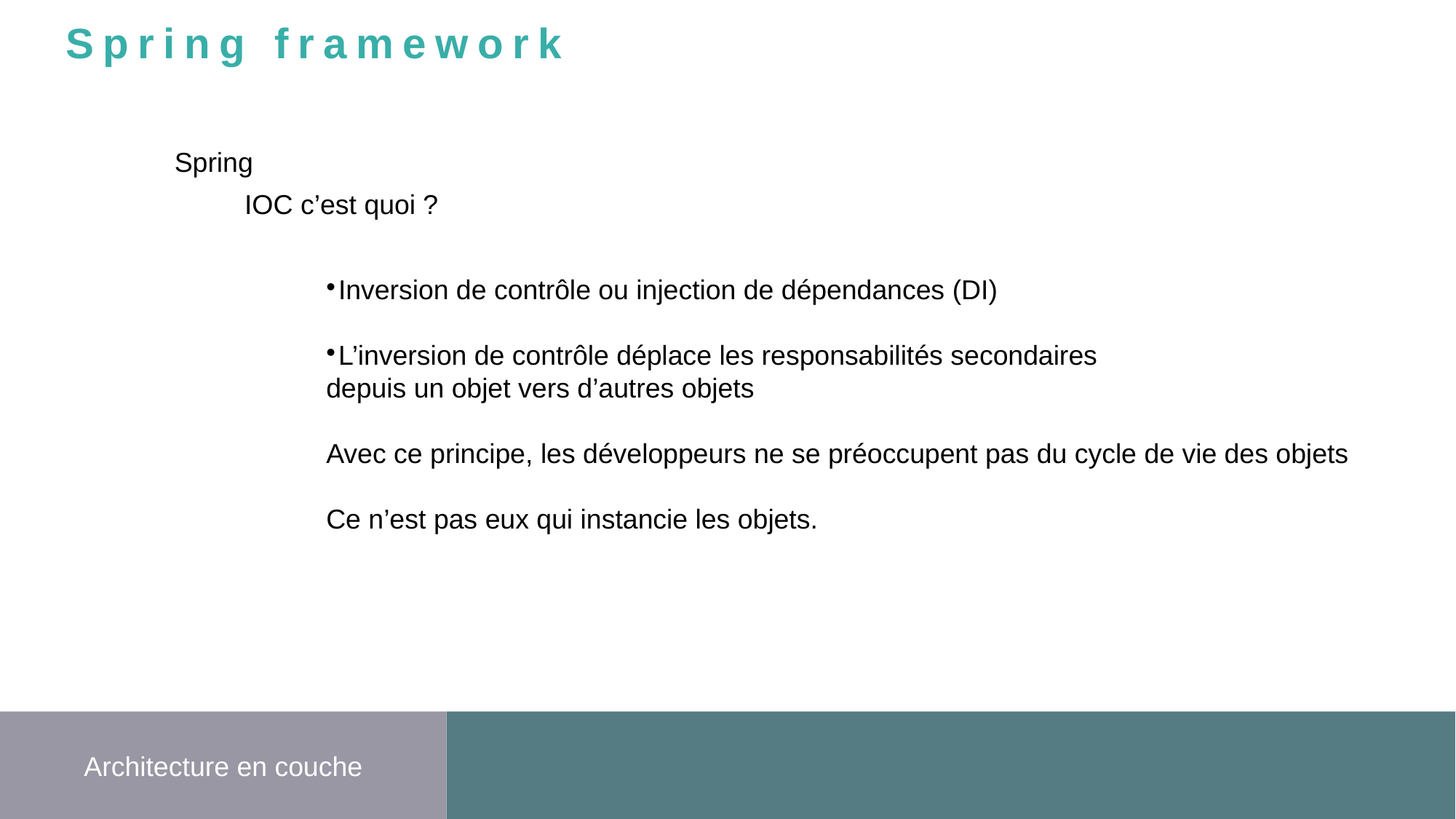

Spring framework
Spring
IOC c’est quoi ?
Inversion de contrôle ou injection de dépendances (DI)

L’inversion de contrôle déplace les responsabilités secondaires
depuis un objet vers d’autres objets

Avec ce principe, les développeurs ne se préoccupent pas du cycle de vie des objets

Ce n’est pas eux qui instancie les objets.
Architecture en couche